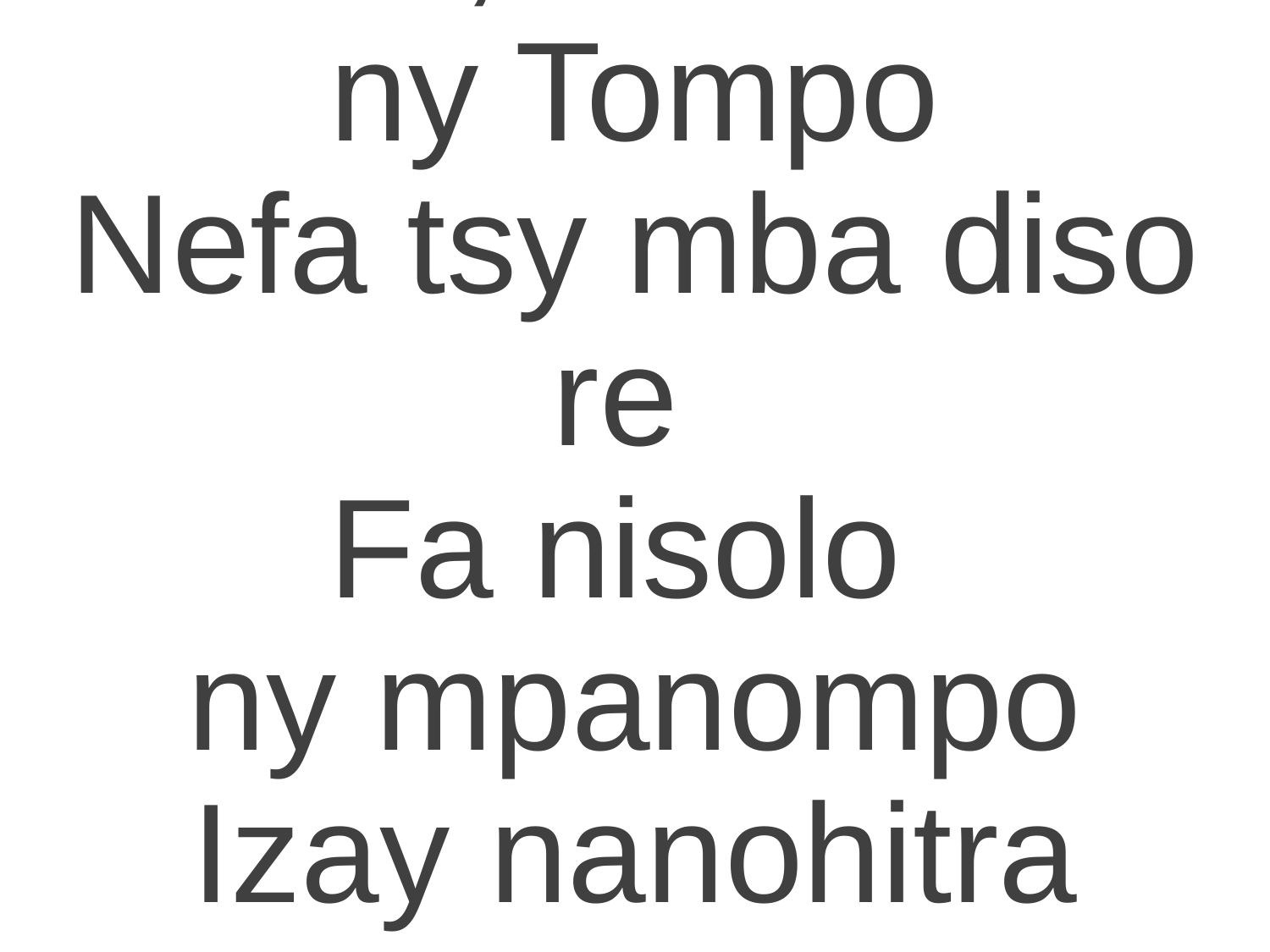

Indro, latsa-dra
ny Tompo
Nefa tsy mba diso re
Fa nisolo
ny mpanompo
Izay nanohitra elabe.